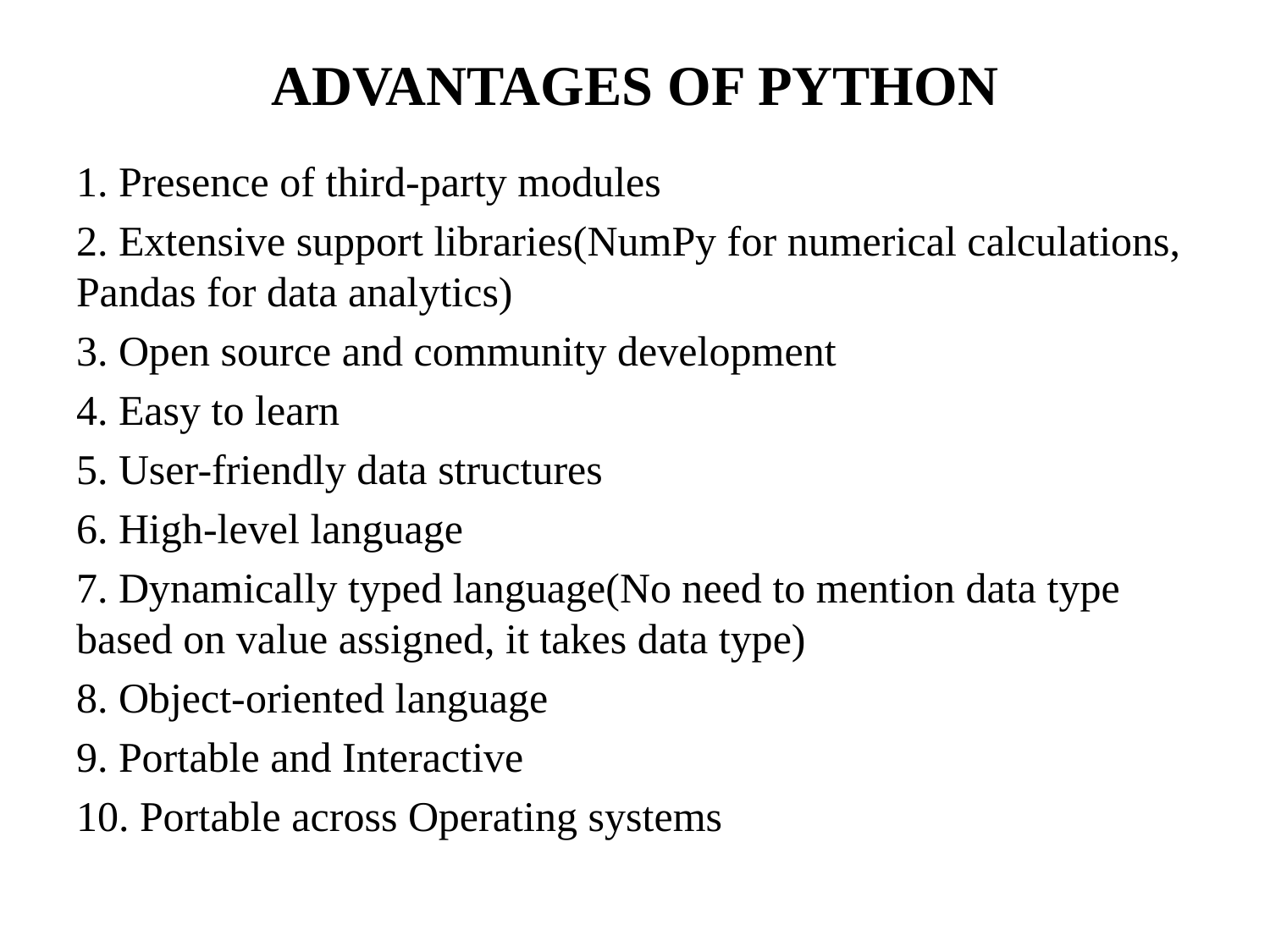

# ADVANTAGES OF PYTHON
1. Presence of third-party modules
2. Extensive support libraries(NumPy for numerical calculations, Pandas for data analytics)
3. Open source and community development
4. Easy to learn
5. User-friendly data structures
6. High-level language
7. Dynamically typed language(No need to mention data type based on value assigned, it takes data type)
8. Object-oriented language
9. Portable and Interactive
10. Portable across Operating systems